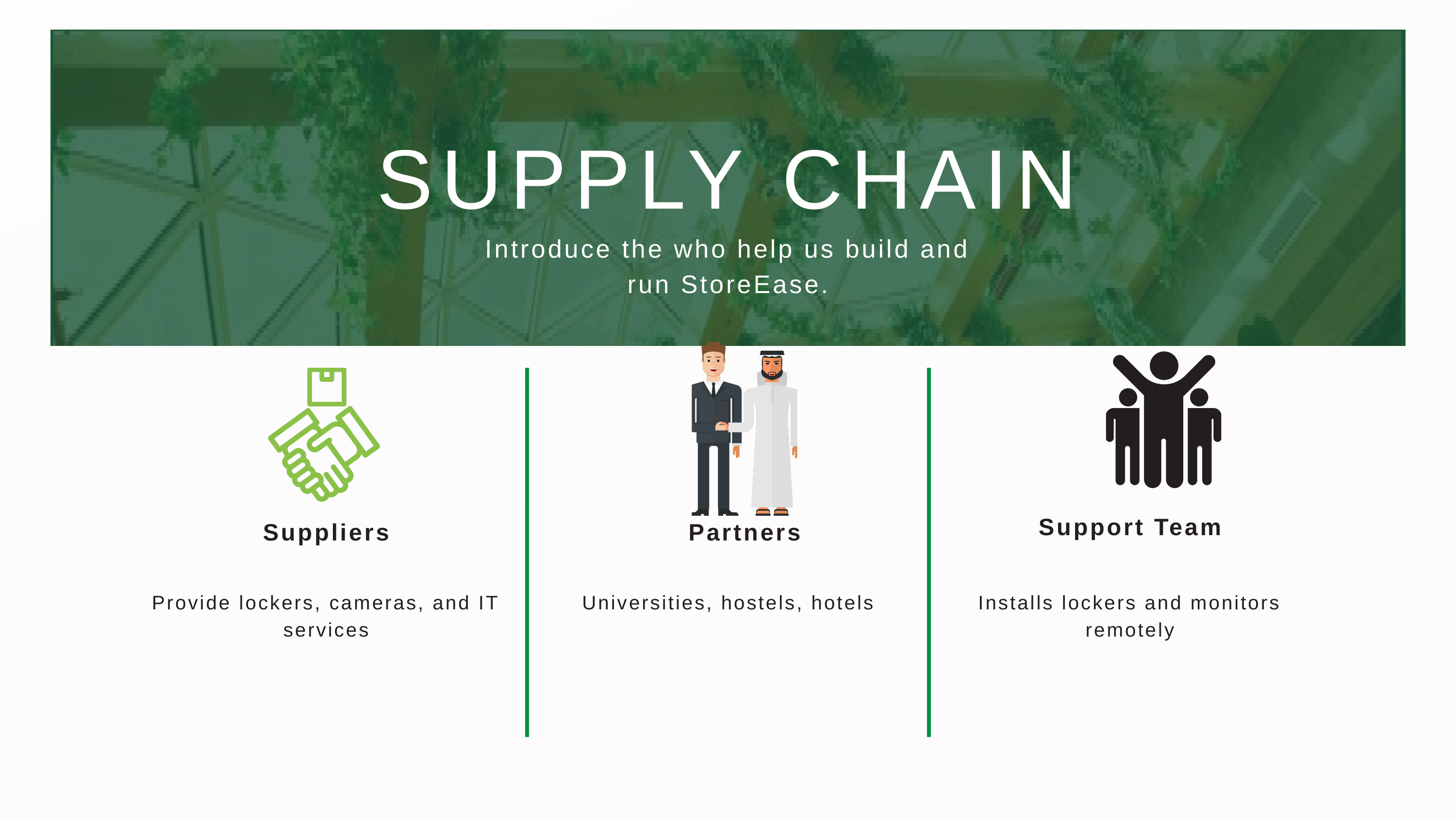

SUPPLY CHAIN
Introduce the who help us build and run StoreEase.

Support Team
Suppliers
Partners
Provide lockers, cameras, and IT services
Universities, hostels, hotels
Installs lockers and monitors remotely